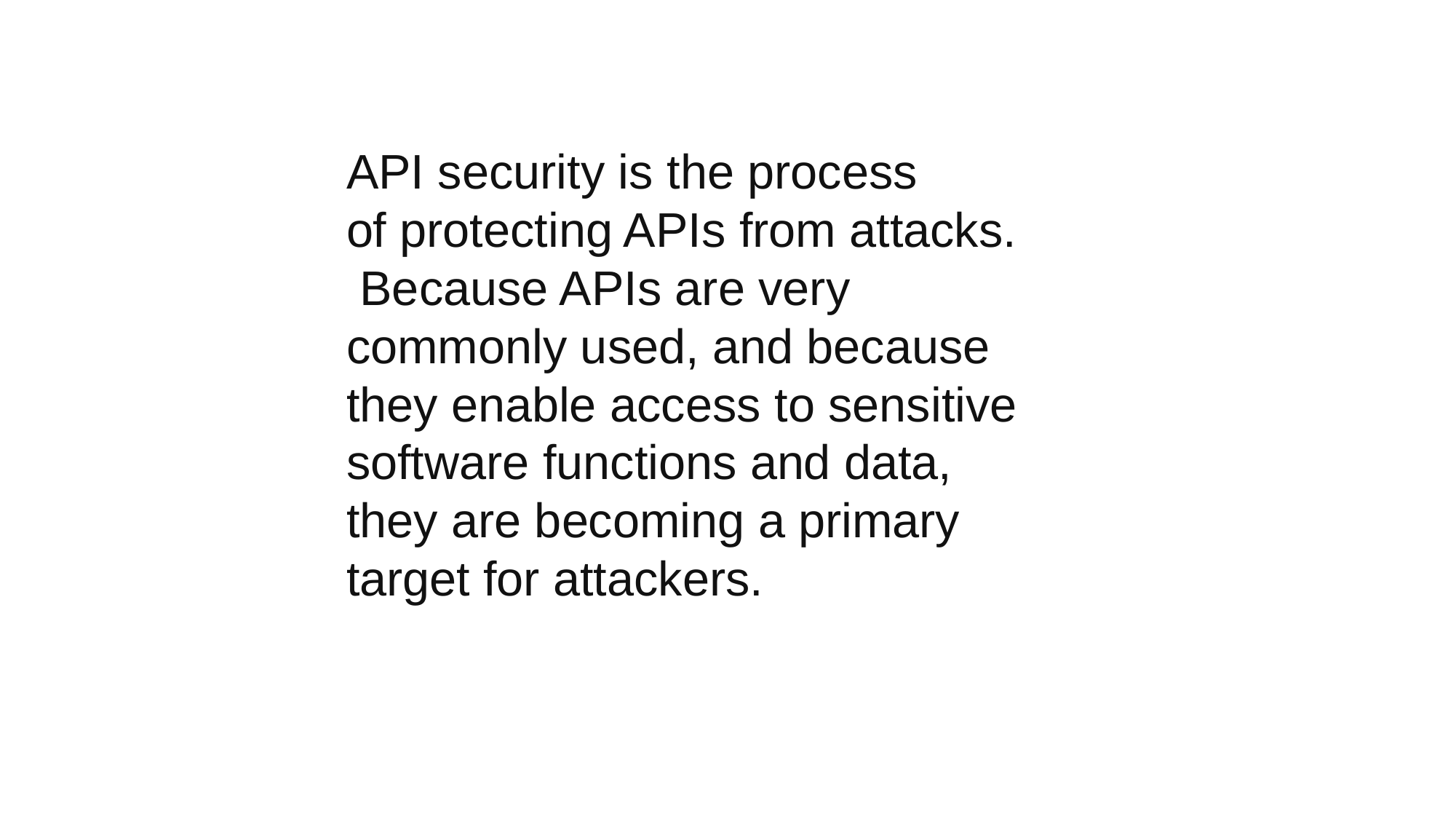

API security is the process of protecting APIs from attacks.
 Because APIs are very commonly used, and because they enable access to sensitive software functions and data, they are becoming a primary target for attackers.